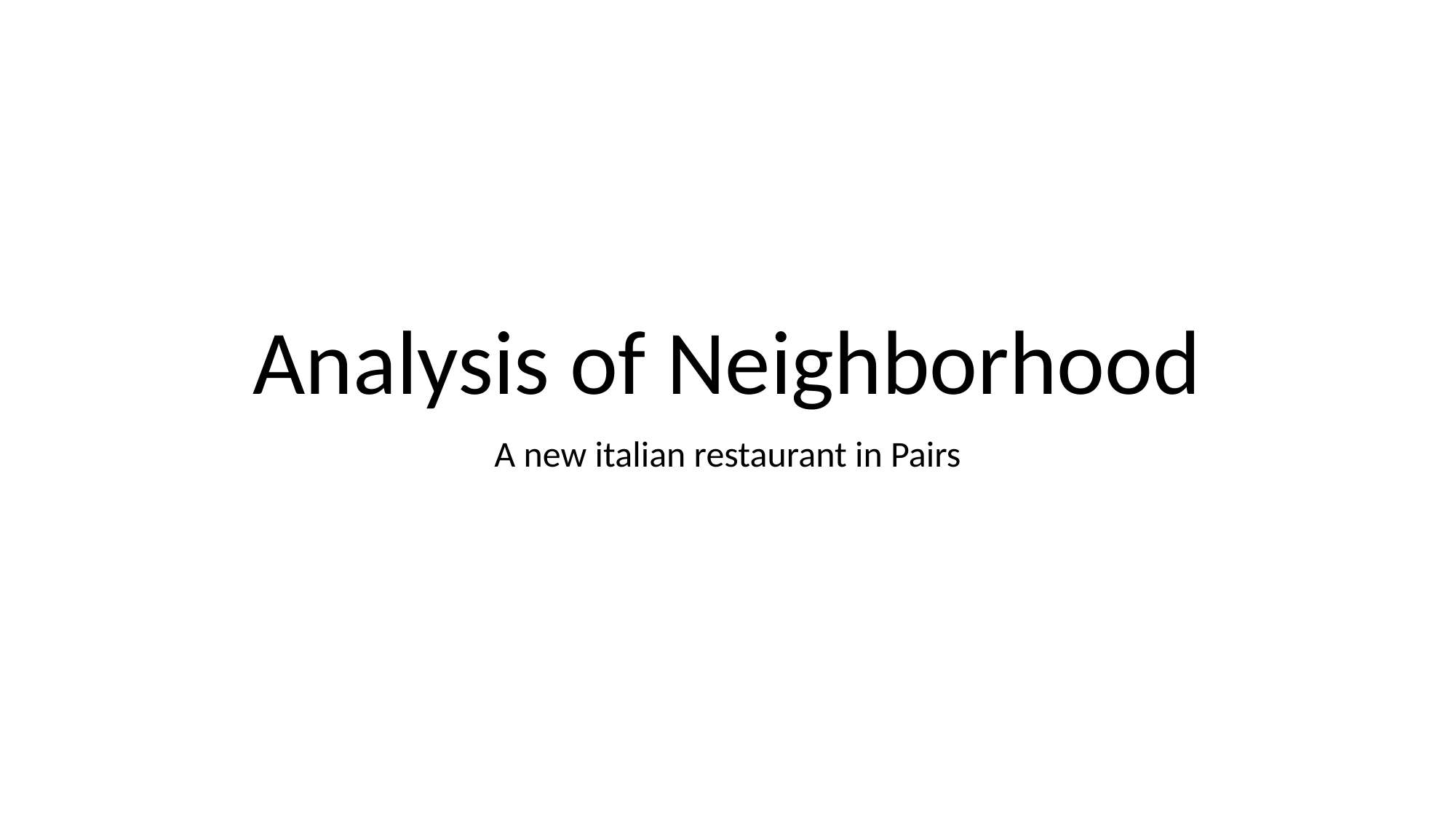

# Analysis of Neighborhood
A new italian restaurant in Pairs